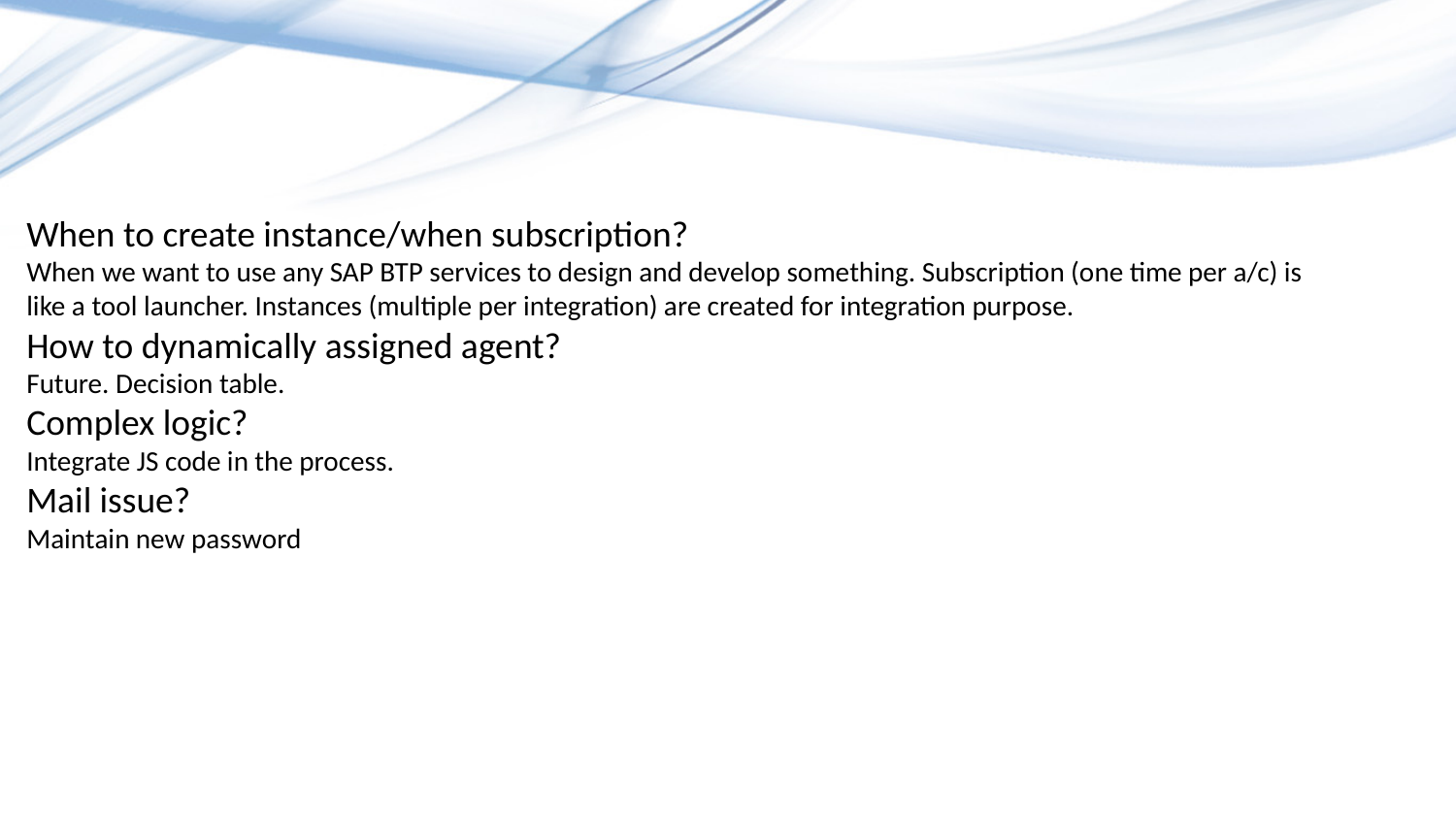

When to create instance/when subscription?
When we want to use any SAP BTP services to design and develop something. Subscription (one time per a/c) is like a tool launcher. Instances (multiple per integration) are created for integration purpose.
How to dynamically assigned agent?
Future. Decision table.
Complex logic?
Integrate JS code in the process.
Mail issue?
Maintain new password